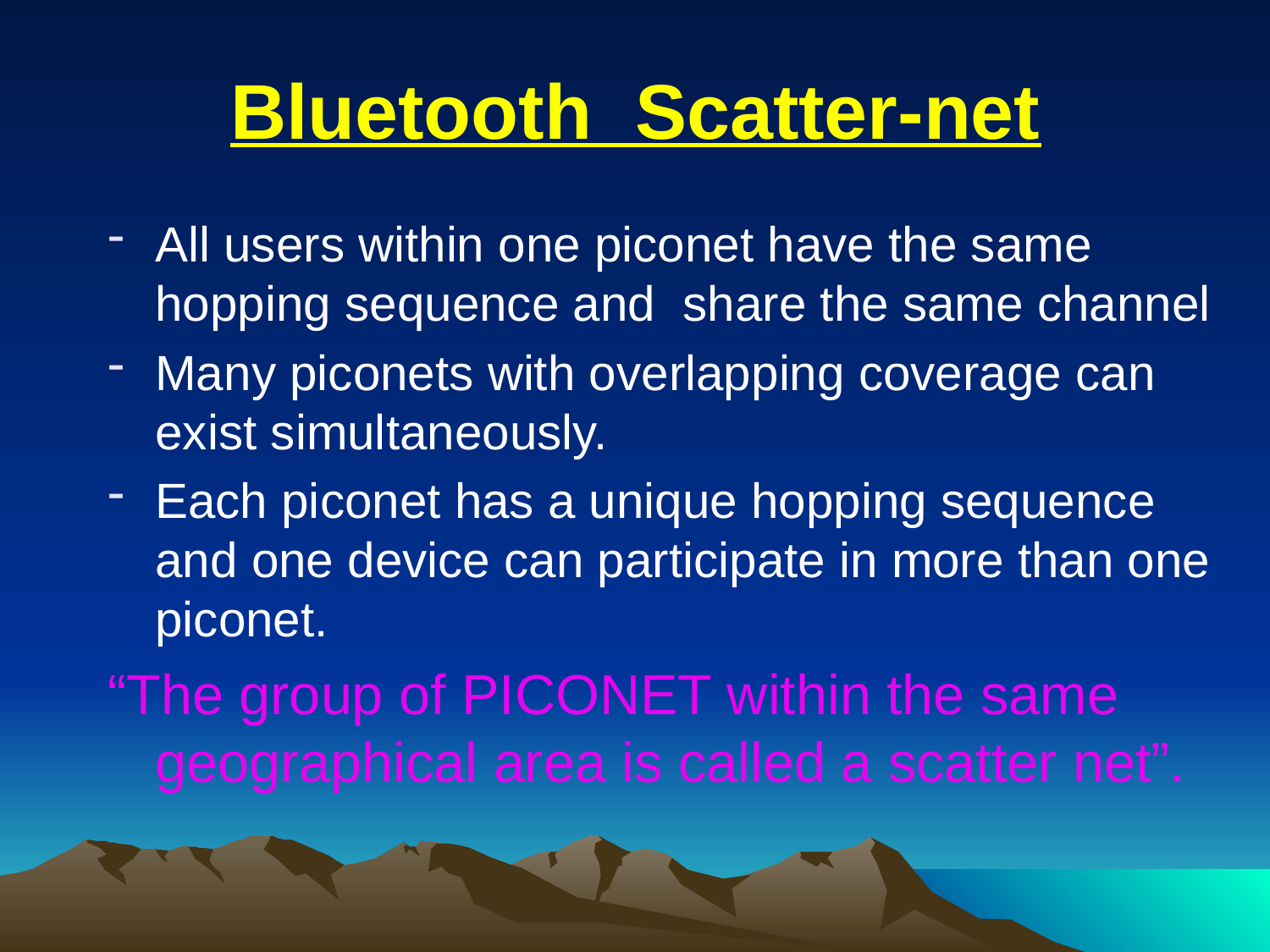

# Bluetooth  Scatter-net
All users within one piconet have the same hopping sequence and  share the same channel
Many piconets with overlapping coverage can exist simultaneously.
Each piconet has a unique hopping sequence and one device can participate in more than one piconet.
“The group of PICONET within the same geographical area is called a scatter net”.